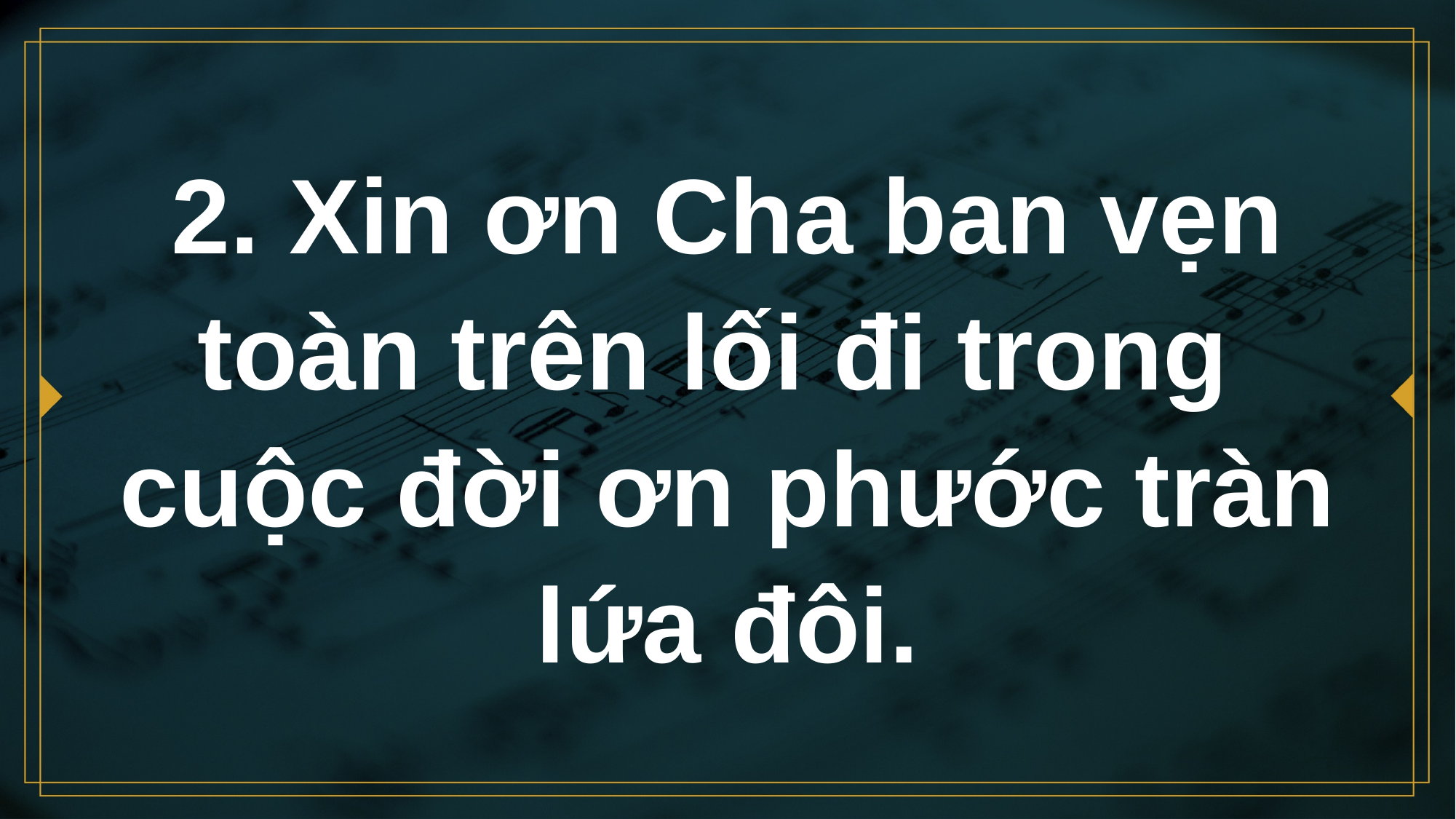

# 2. Xin ơn Cha ban vẹn toàn trên lối đi trong cuộc đời ơn phước tràn lứa đôi.